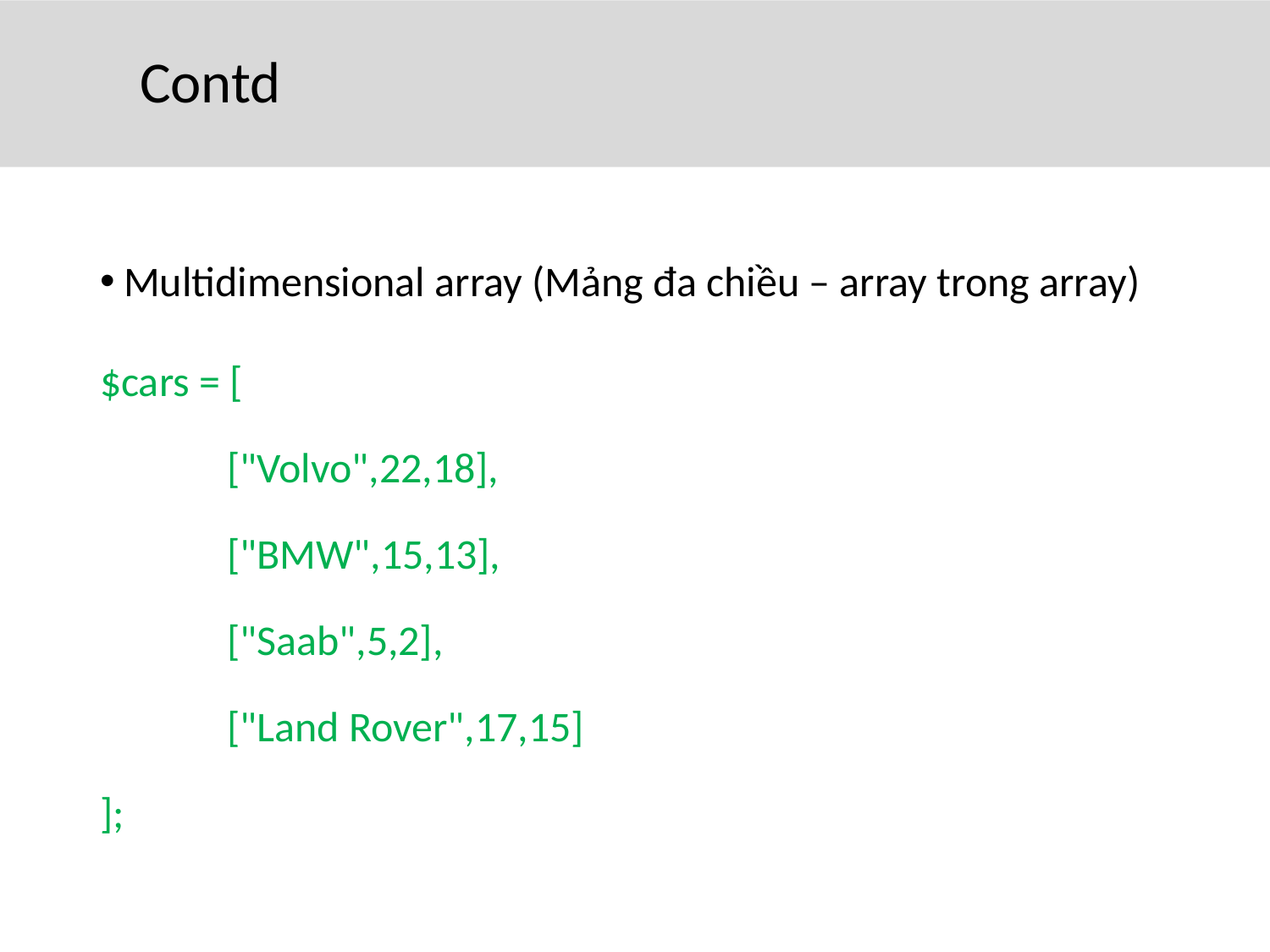

# Contd
Multidimensional array (Mảng đa chiều – array trong array)
$cars = [
  	["Volvo",22,18],
  	["BMW",15,13],
  	["Saab",5,2],
  	["Land Rover",17,15]
];